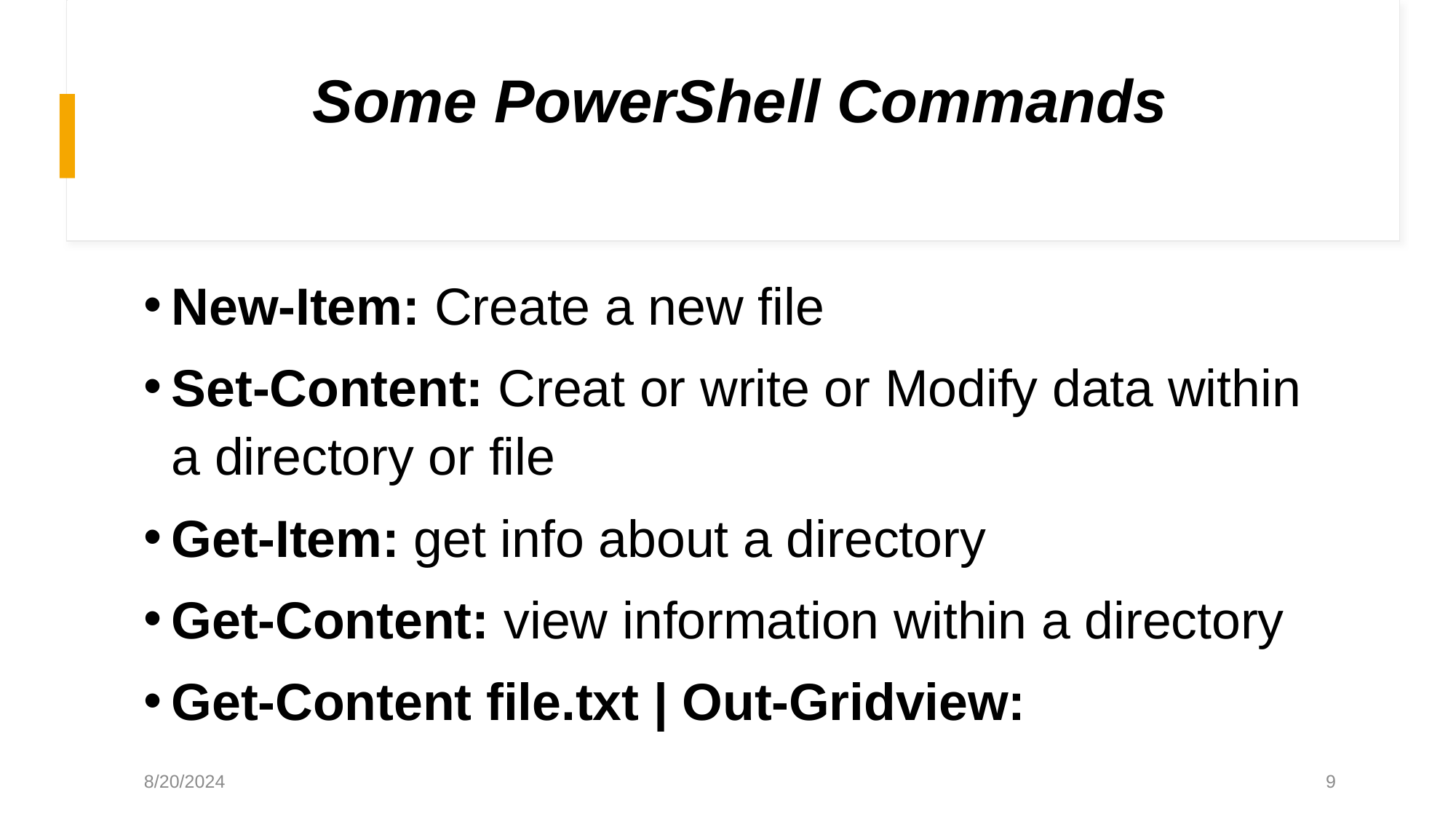

# Some PowerShell Commands

New-Item: Create a new file
Set-Content: Creat or write or Modify data within a directory or file
Get-Item: get info about a directory
Get-Content: view information within a directory
Get-Content file.txt | Out-Gridview:
8/20/2024

9